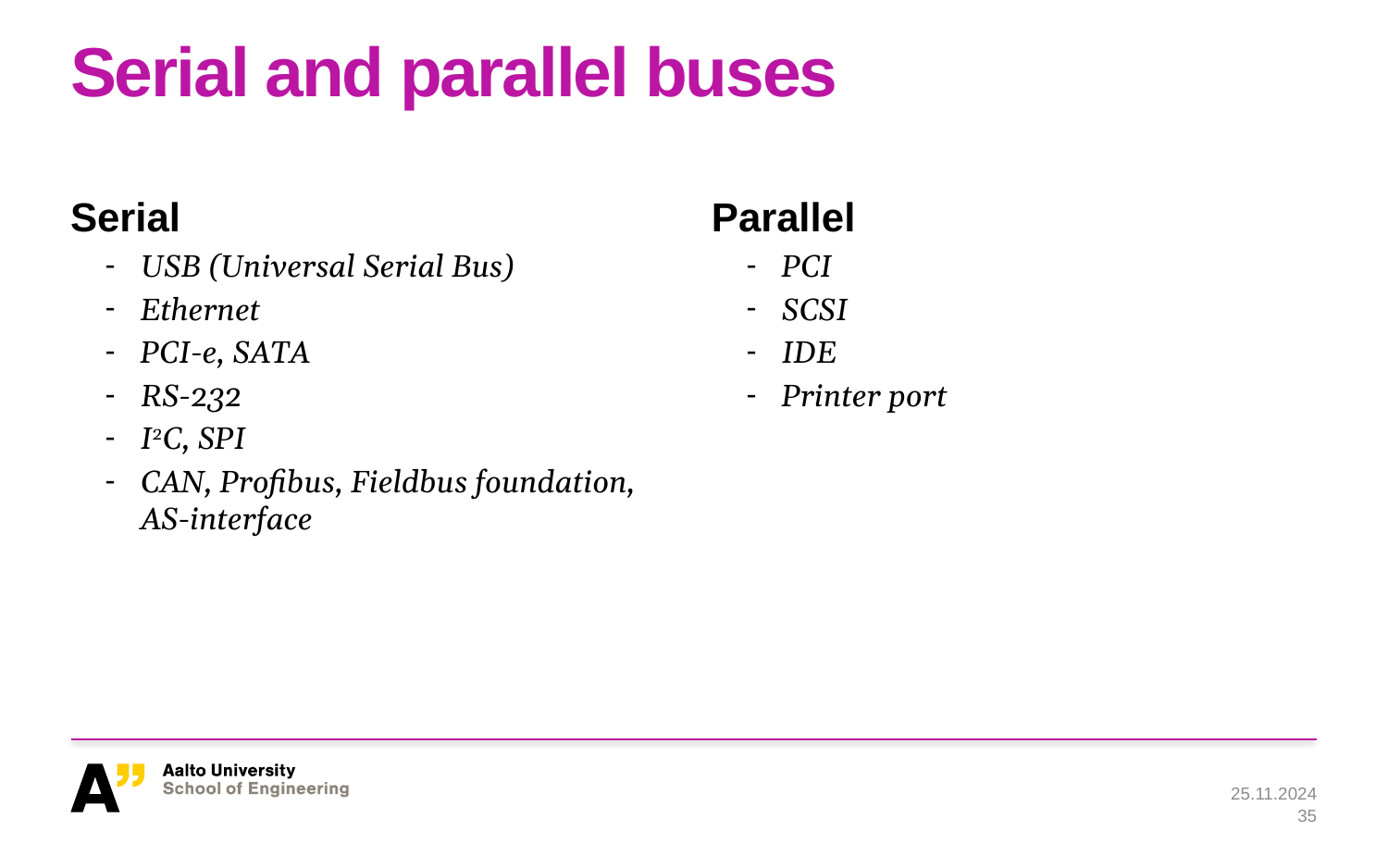

# Serial and parallel buses
Serial
USB (Universal Serial Bus)
Ethernet
PCI-e, SATA
RS-232
I2C, SPI
CAN, Profibus, Fieldbus foundation, AS-interface
Parallel
PCI
SCSI
IDE
Printer port
25.11.2024
35